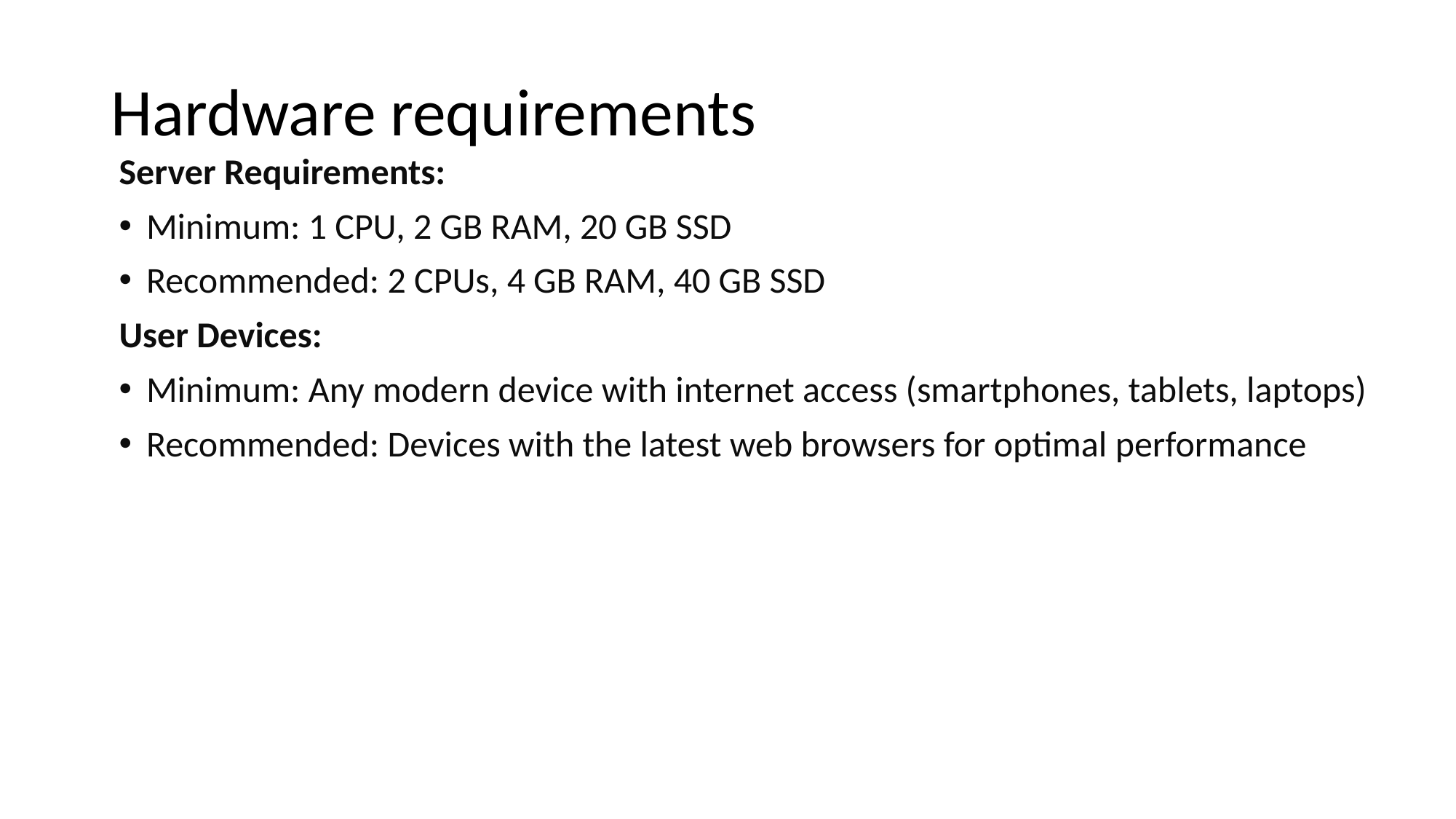

# Hardware requirements
Server Requirements:
Minimum: 1 CPU, 2 GB RAM, 20 GB SSD
Recommended: 2 CPUs, 4 GB RAM, 40 GB SSD
User Devices:
Minimum: Any modern device with internet access (smartphones, tablets, laptops)
Recommended: Devices with the latest web browsers for optimal performance